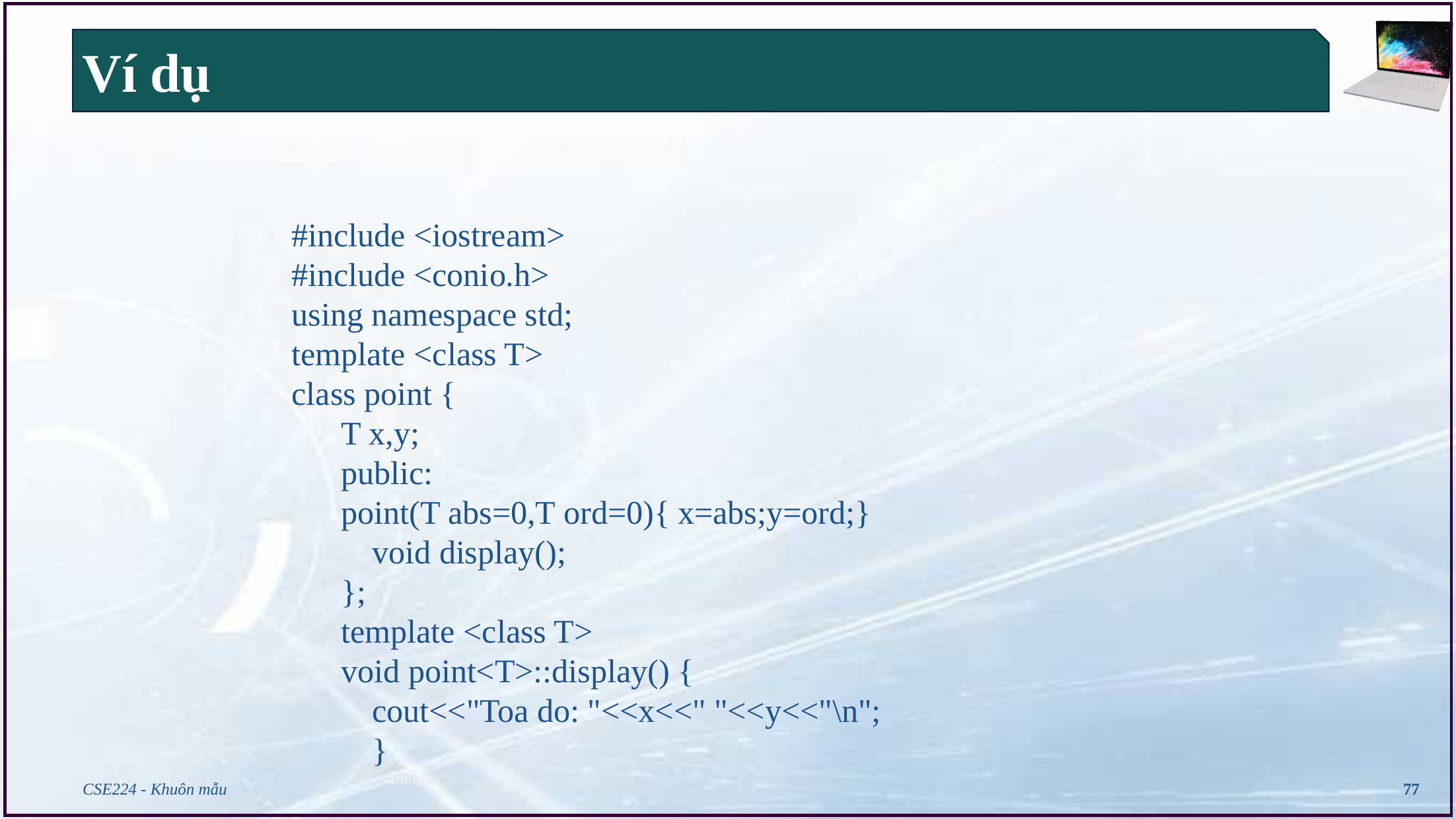

# Ví dụ

#include <iostream>
#include <conio.h>
using namespace std;
template <class T>
class point {
T x,y;
public:
point(T abs=0,T ord=0){ x=abs;y=ord;}
	void display();
};
template <class T>
void point<T>::display() {
	cout<<"Toa do: "<<x<<" "<<y<<"\n";
}
CSE224 - Khuôn mẫu
77